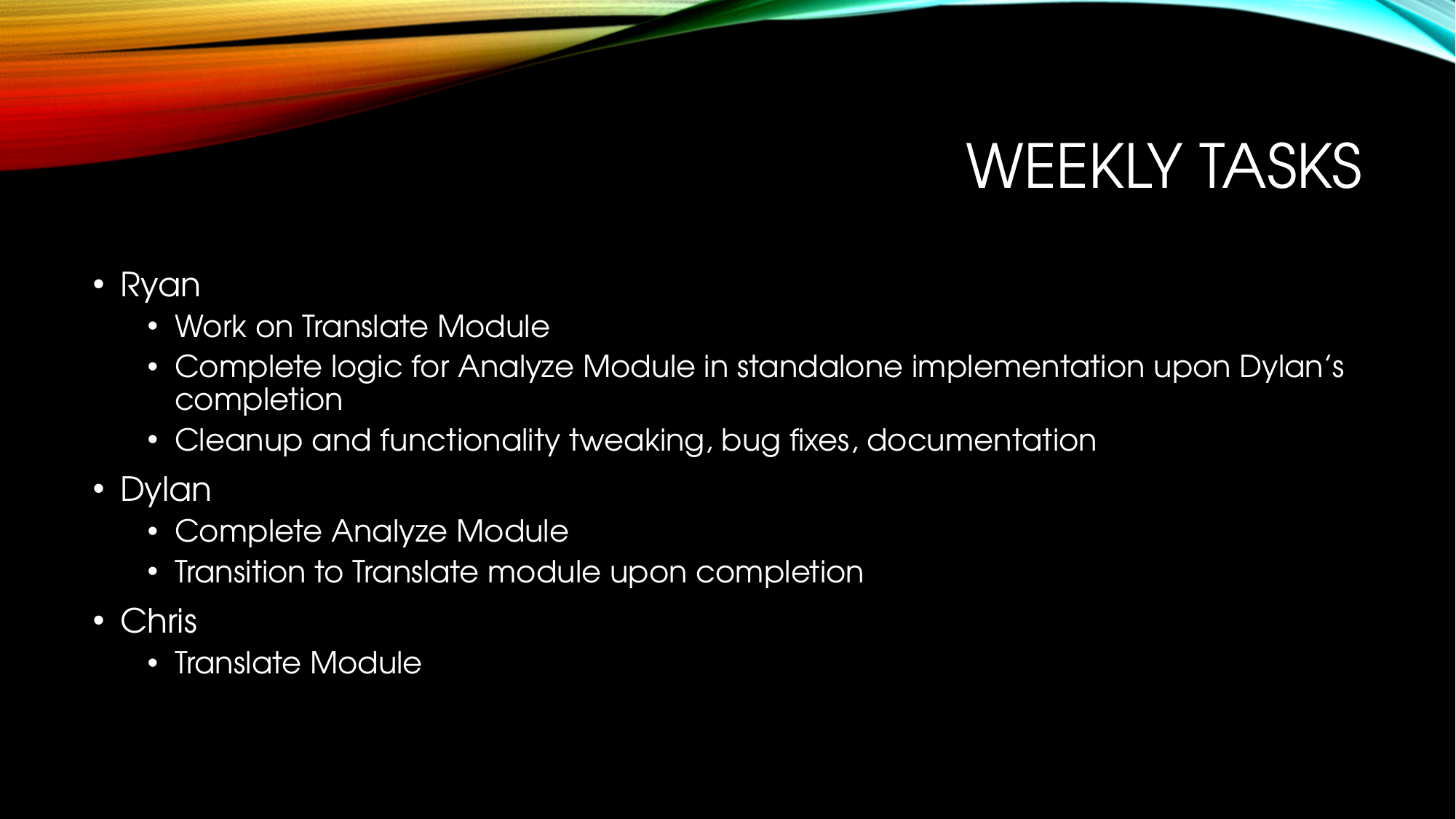

# Weekly Tasks
Ryan
Work on Translate Module
Complete logic for Analyze Module in standalone implementation upon Dylan’s completion
Cleanup and functionality tweaking, bug fixes, documentation
Dylan
Complete Analyze Module
Transition to Translate module upon completion
Chris
Translate Module